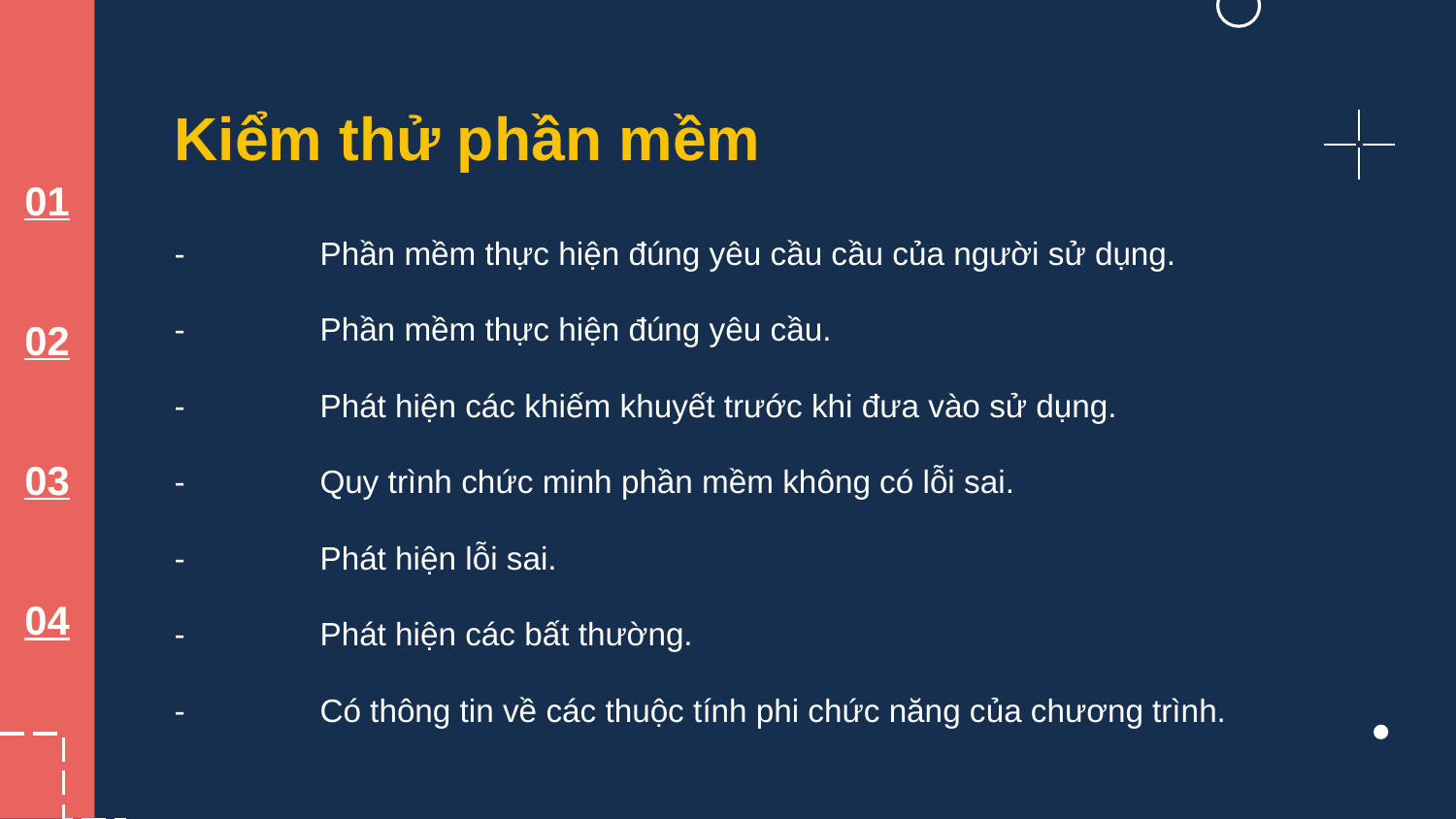

# Kiểm thử phần mềm

01
-	Phần mềm thực hiện đúng yêu cầu cầu của người sử dụng.
-	Phần mềm thực hiện đúng yêu cầu.
02
-	Phát hiện các khiếm khuyết trước khi đưa vào sử dụng.
-	Quy trình chức minh phần mềm không có lỗi sai.
03
-	Phát hiện lỗi sai.
04
-	Phát hiện các bất thường.
-	Có thông tin về các thuộc tính phi chức năng của chương trình.